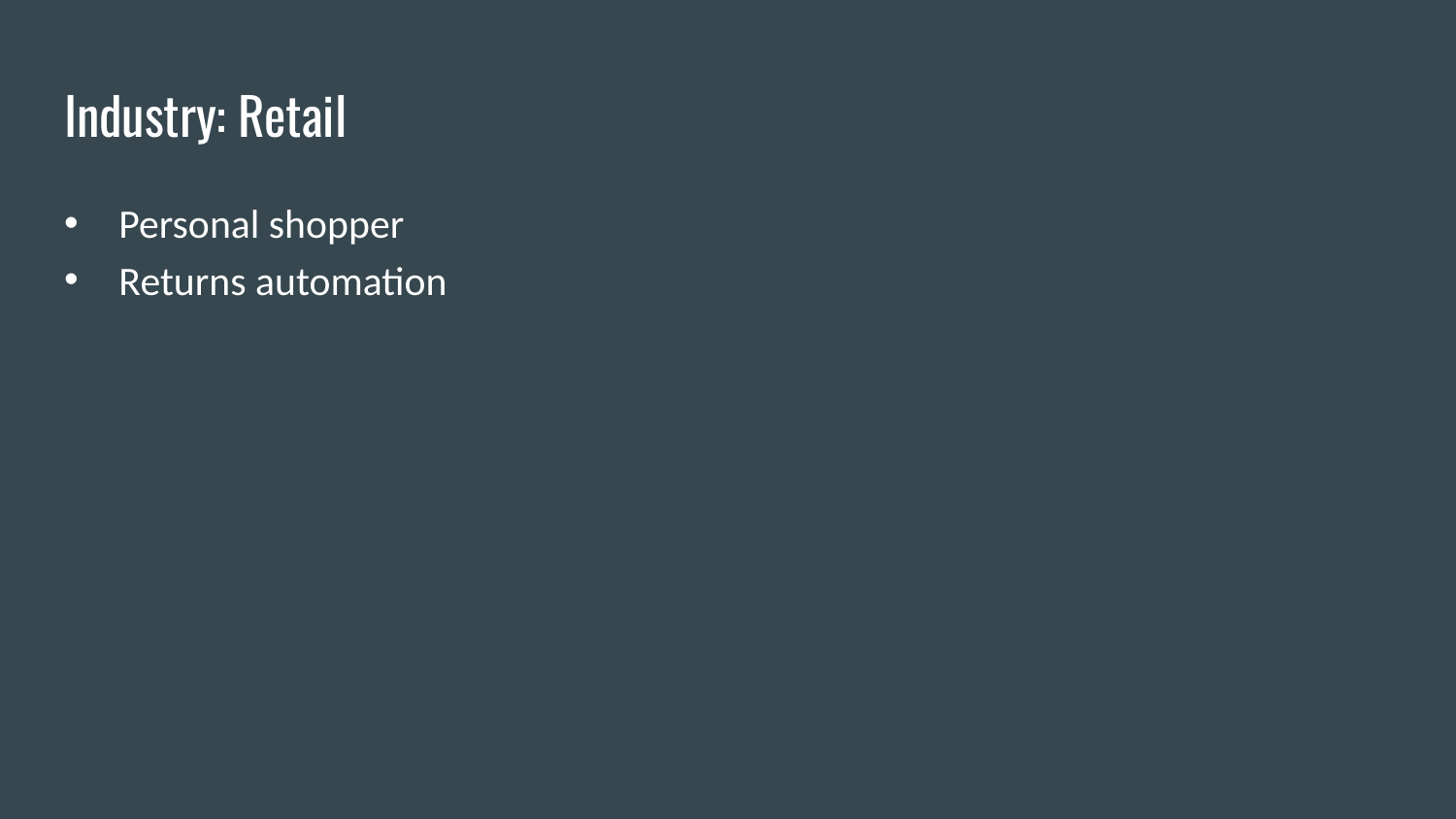

# Industry: Retail

Personal shopper
Returns automation